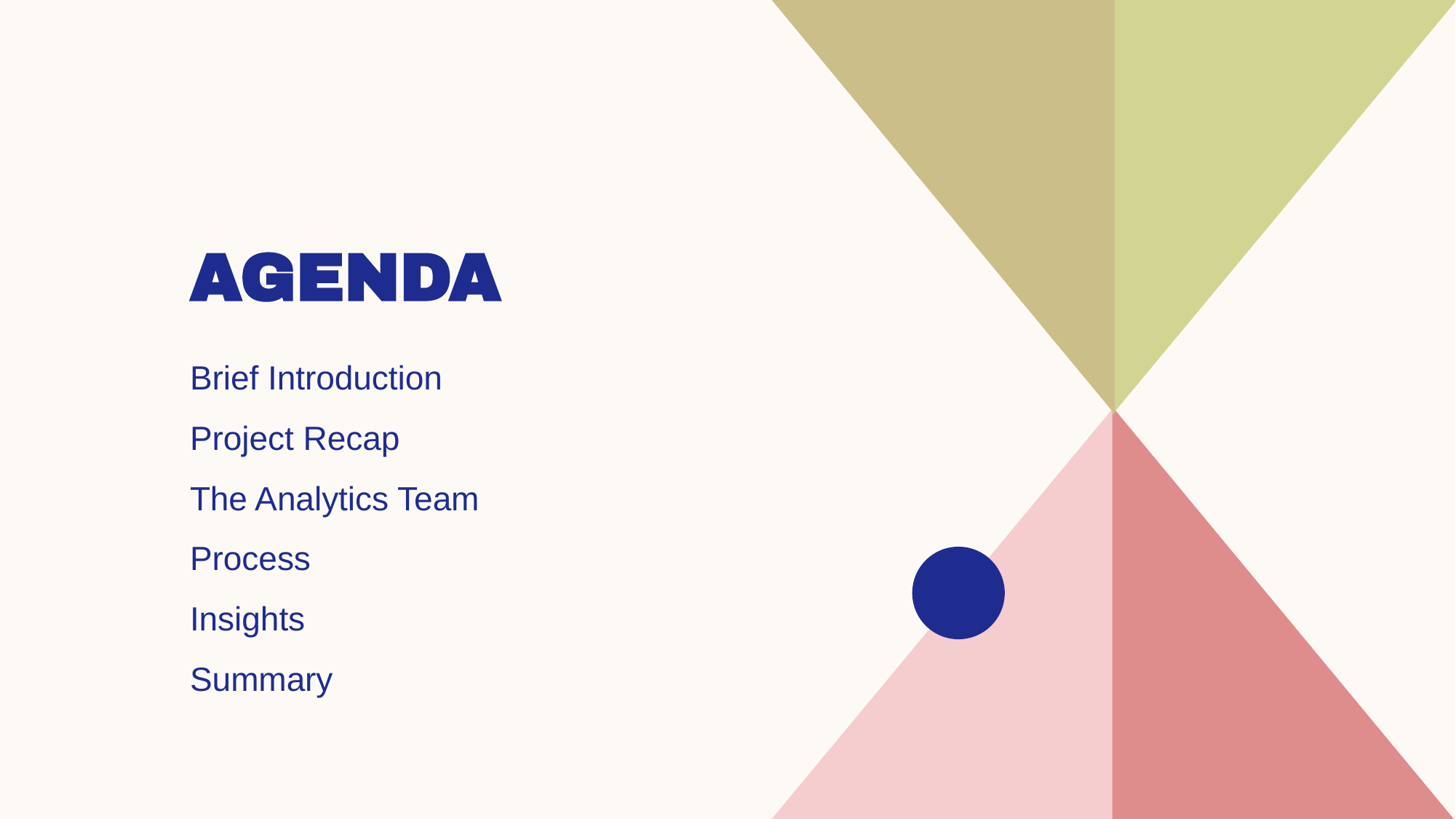

# AGENDA
Brief Introduction
Project Recap
​The Analytics Team
Process
Insights
​Summary​